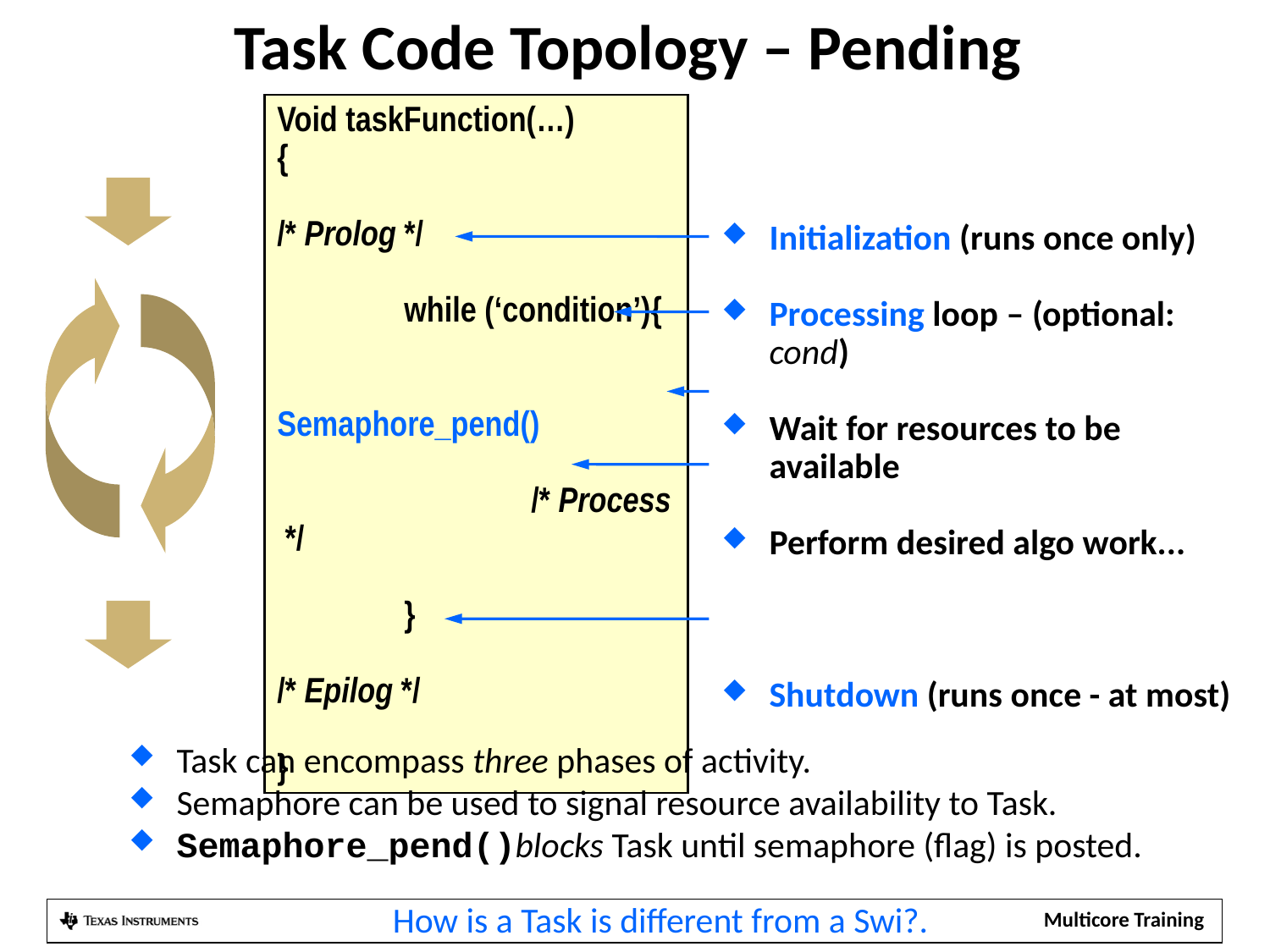

# Task Code Topology – Pending
Void taskFunction(…)
{

/* Prolog */

	while (‘condition’){

		Semaphore_pend()

		/* Process  */

    	}

/* Epilog */

}

Initialization (runs once only)

Processing loop – (optional: cond)
Wait for resources to be available

Perform desired algo work...

Shutdown (runs once - at most)

Task can encompass three phases of activity.
Semaphore can be used to signal resource availability to Task.
Semaphore_pend()blocks Task until semaphore (flag) is posted.
How is a Task is different from a Swi?.